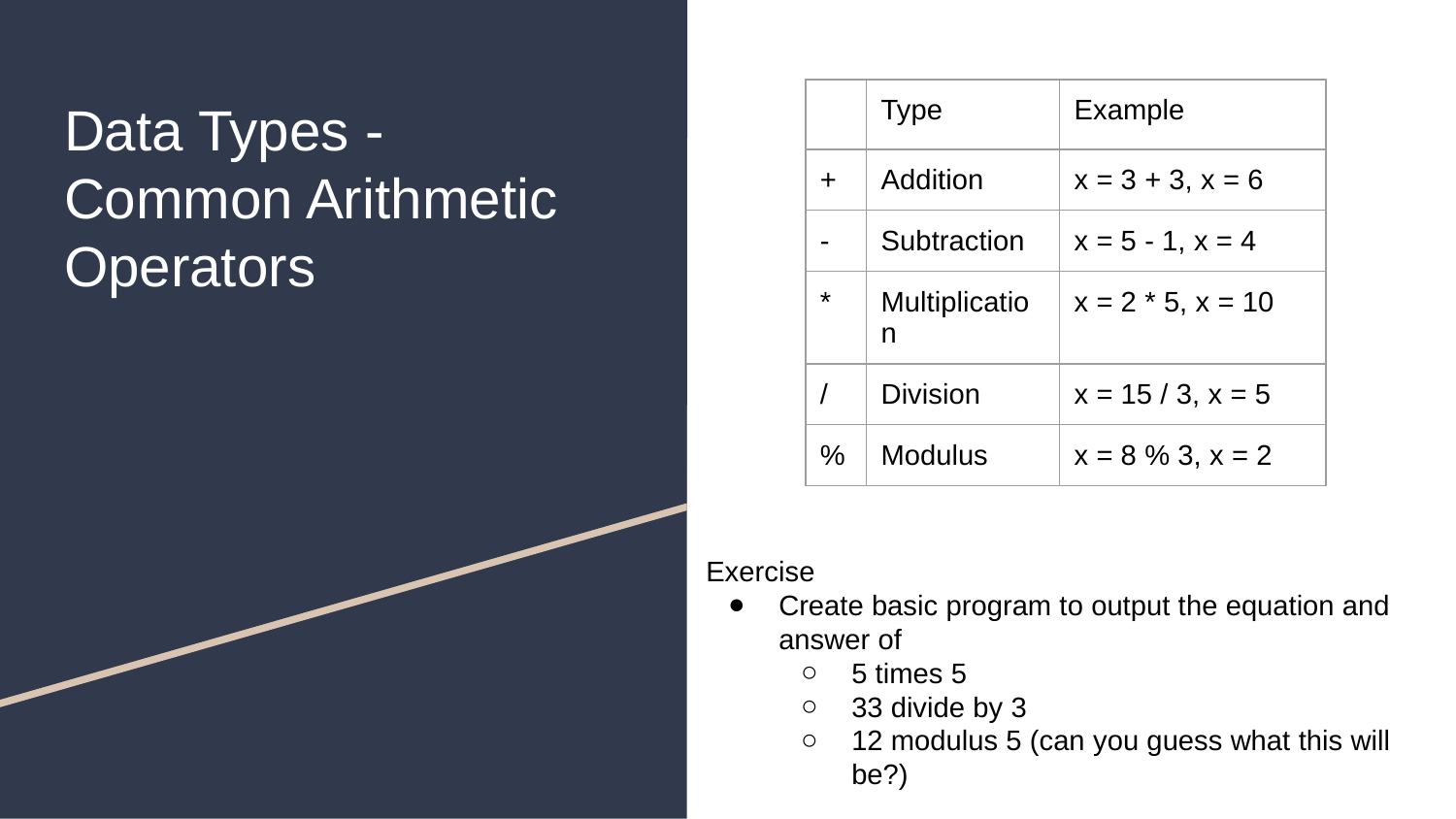

# Data Types - Common Arithmetic Operators
|  | Type | Example |
| --- | --- | --- |
| + | Addition | x = 3 + 3, x = 6 |
| - | Subtraction | x = 5 - 1, x = 4 |
| \* | Multiplication | x = 2 \* 5, x = 10 |
| / | Division | x = 15 / 3, x = 5 |
| % | Modulus | x = 8 % 3, x = 2 |
Exercise
Create basic program to output the equation and answer of
5 times 5
33 divide by 3
12 modulus 5 (can you guess what this will be?)